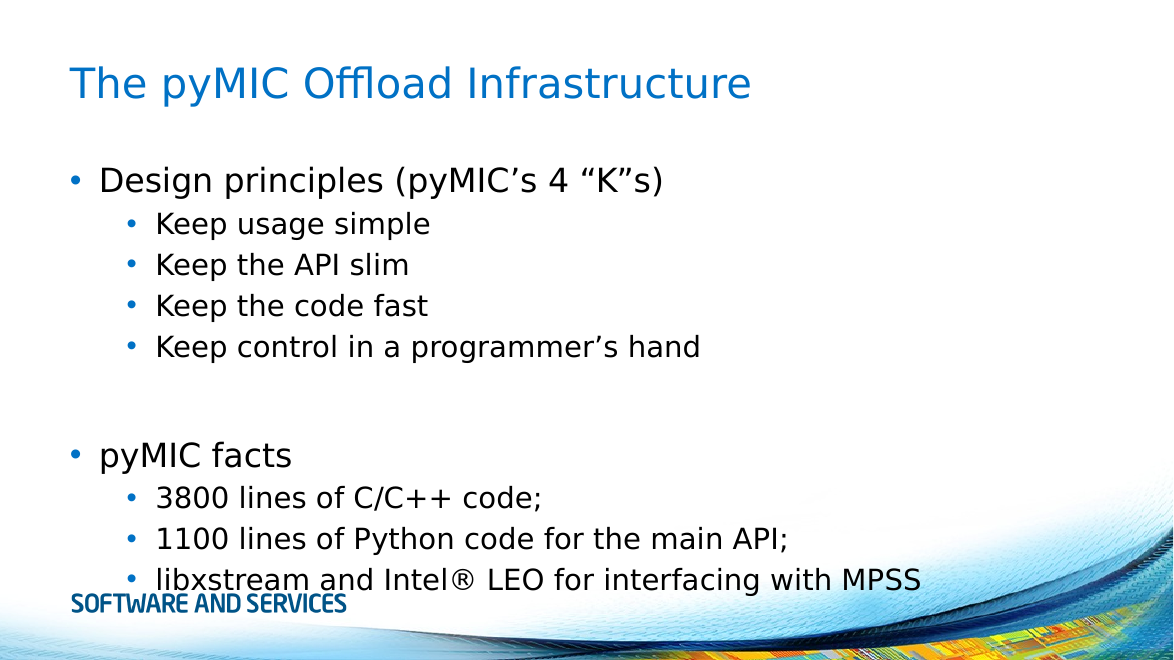

# The pyMIC Offload Infrastructure
Design principles (pyMIC’s 4 “K”s)
Keep usage simple
Keep the API slim
Keep the code fast
Keep control in a programmer’s hand

pyMIC facts
3800 lines of C/C++ code;
1100 lines of Python code for the main API;
libxstream and Intel® LEO for interfacing with MPSS